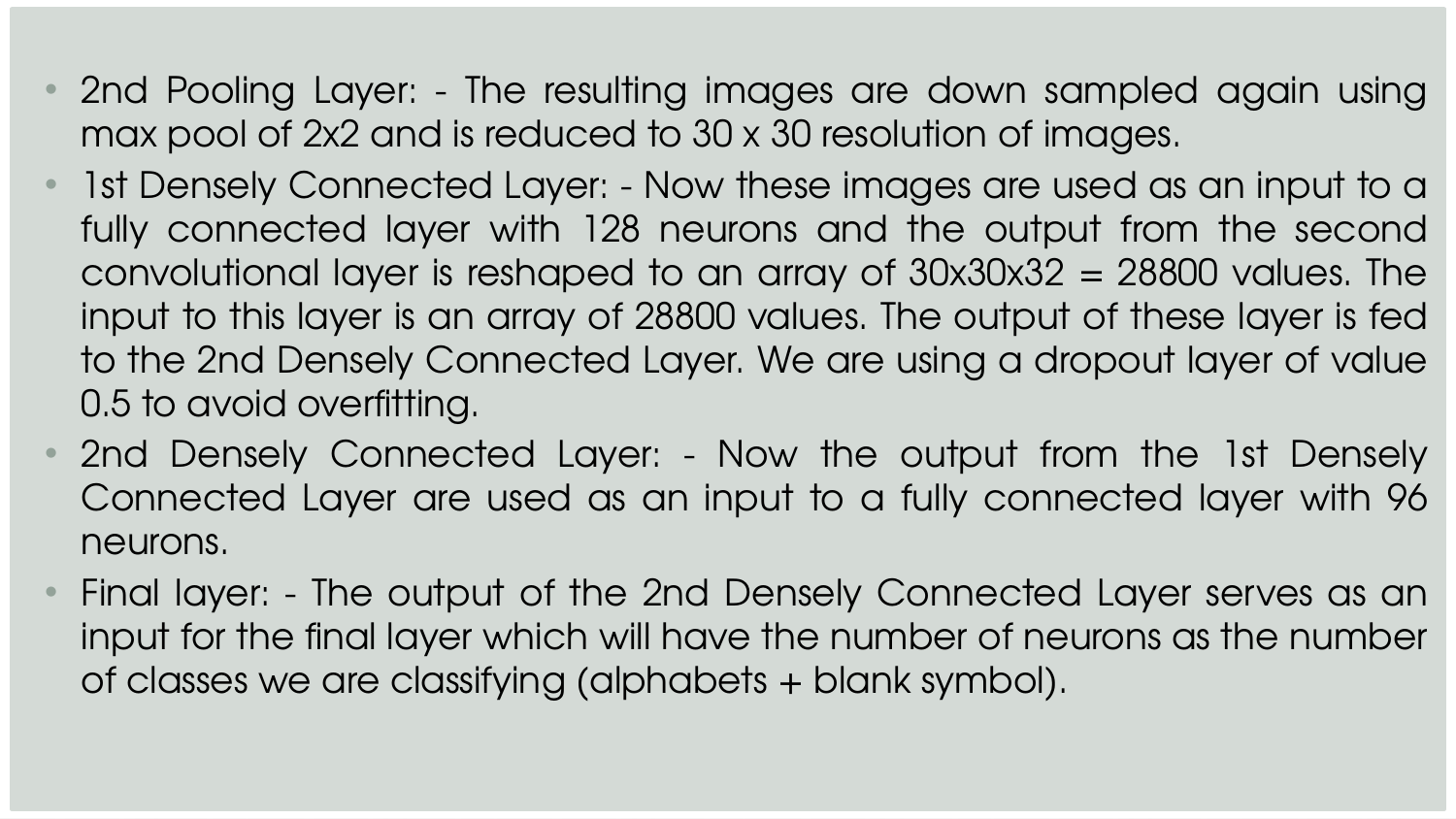

2nd Pooling Layer: - The resulting images are down sampled again using max pool of 2x2 and is reduced to 30 x 30 resolution of images.
1st Densely Connected Layer: - Now these images are used as an input to a fully connected layer with 128 neurons and the output from the second convolutional layer is reshaped to an array of 30x30x32 = 28800 values. The input to this layer is an array of 28800 values. The output of these layer is fed to the 2nd Densely Connected Layer. We are using a dropout layer of value 0.5 to avoid overfitting.
2nd Densely Connected Layer: - Now the output from the 1st Densely Connected Layer are used as an input to a fully connected layer with 96 neurons.
Final layer: - The output of the 2nd Densely Connected Layer serves as an input for the final layer which will have the number of neurons as the number of classes we are classifying (alphabets + blank symbol).

#